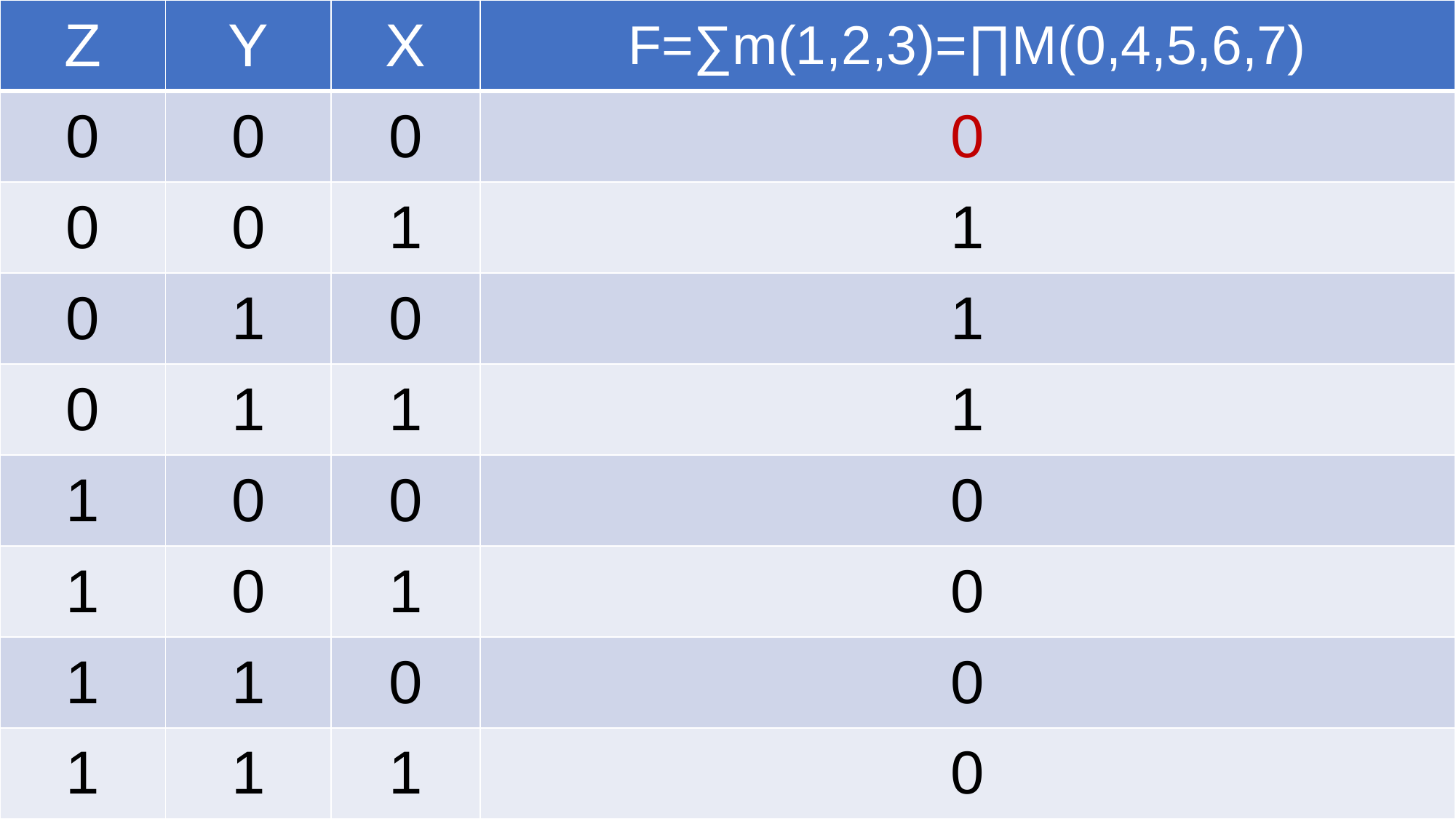

| Z | Y | X | F=∑m(1,2,3)=∏M(0,4,5,6,7) |
| --- | --- | --- | --- |
| 0 | 0 | 0 | 0 |
| 0 | 0 | 1 | 1 |
| 0 | 1 | 0 | 1 |
| 0 | 1 | 1 | 1 |
| 1 | 0 | 0 | 0 |
| 1 | 0 | 1 | 0 |
| 1 | 1 | 0 | 0 |
| 1 | 1 | 1 | 0 |